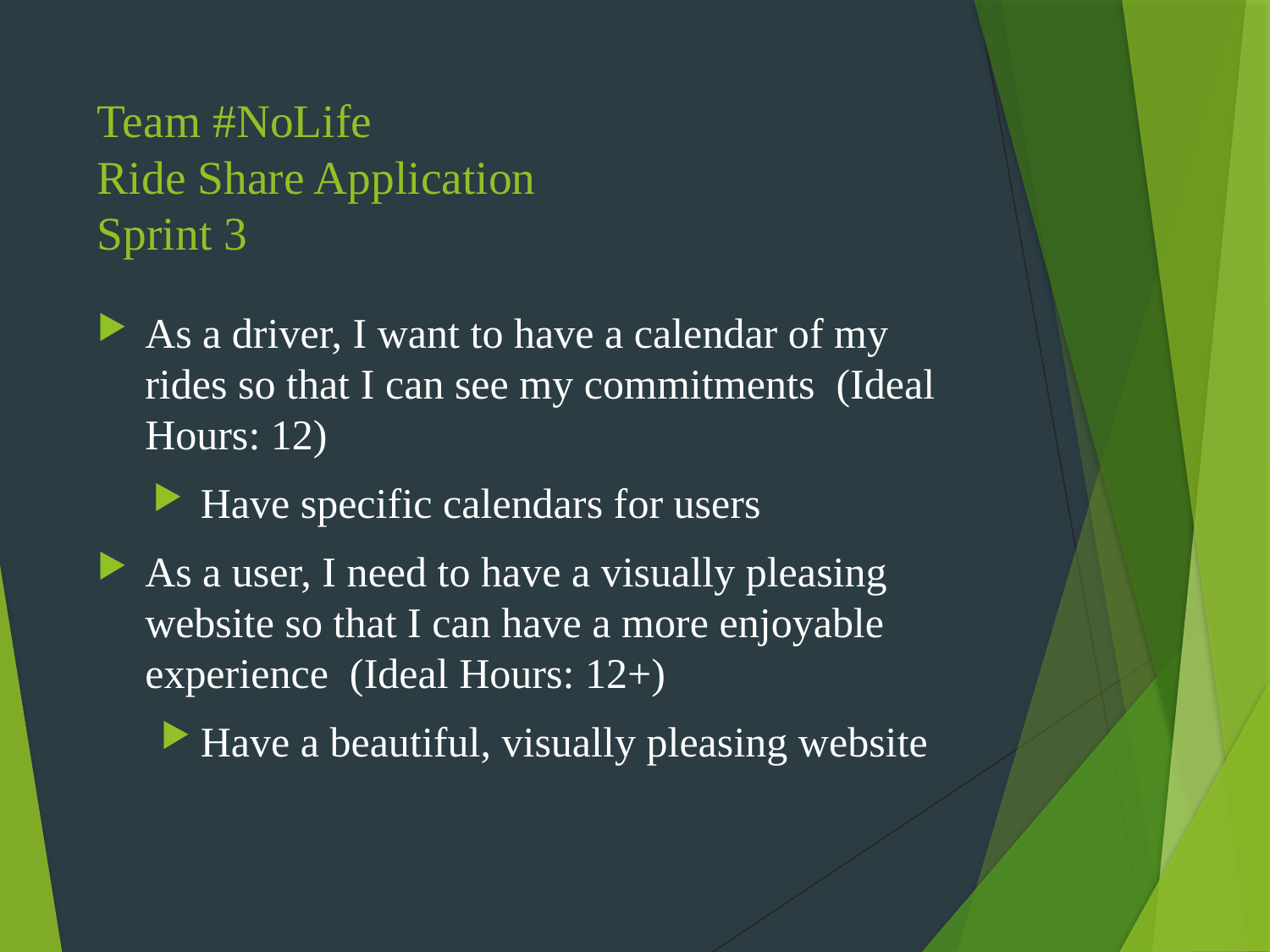

# Team #NoLife Ride Share Application Sprint 3
As a driver, I want to have a calendar of my rides so that I can see my commitments  (Ideal Hours: 12)
Have specific calendars for users
As a user, I need to have a visually pleasing website so that I can have a more enjoyable experience  (Ideal Hours: 12+)
Have a beautiful, visually pleasing website